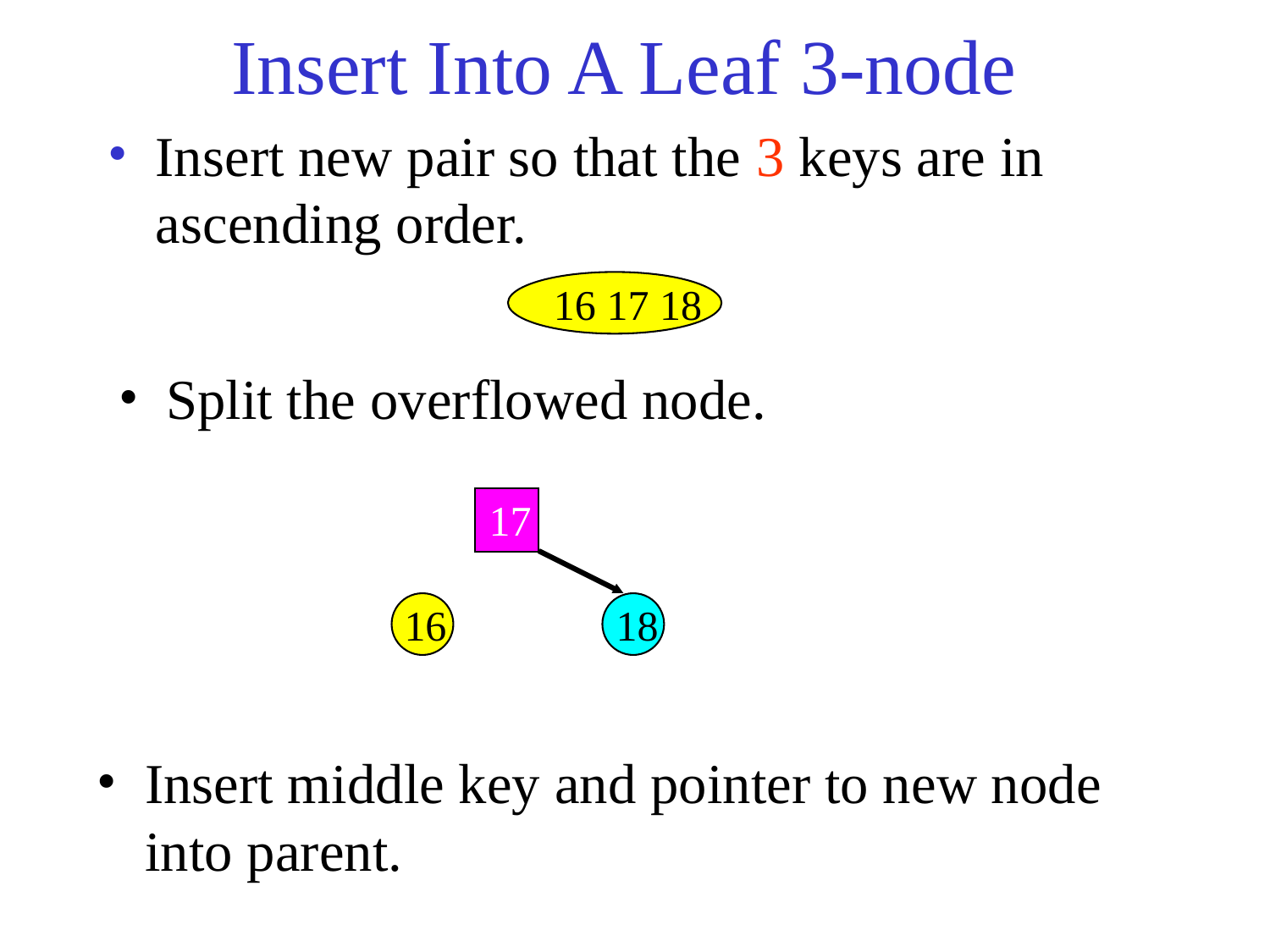

# Insert Into A Leaf 3-node
Insert new pair so that the 3 keys are in ascending order.

16 17 18
Split the overflowed node.
17

16
18

Insert middle key and pointer to new node into parent.